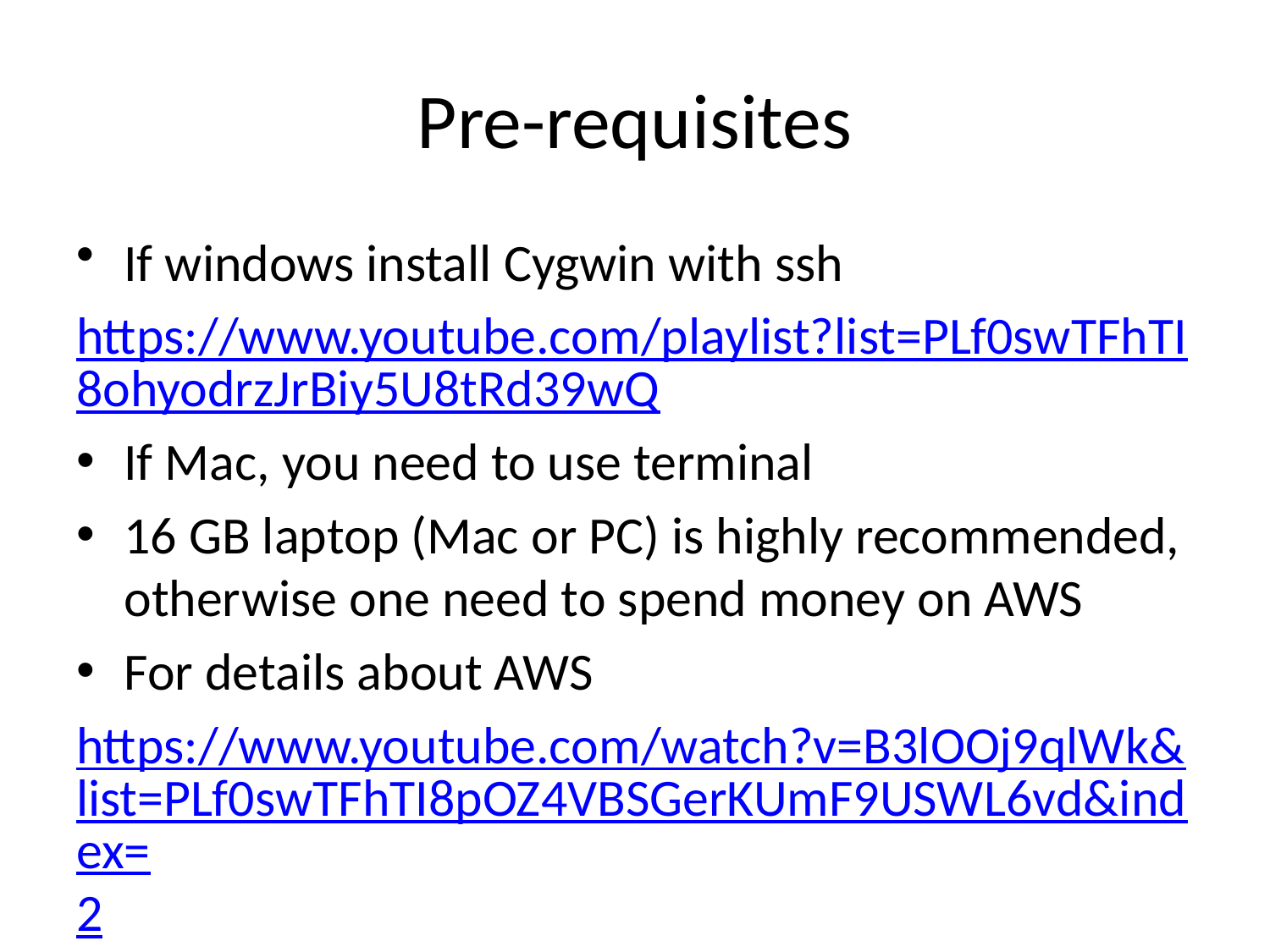

# Pre-requisites
If windows install Cygwin with ssh
https://www.youtube.com/playlist?list=PLf0swTFhTI8ohyodrzJrBiy5U8tRd39wQ
If Mac, you need to use terminal
16 GB laptop (Mac or PC) is highly recommended, otherwise one need to spend money on AWS
For details about AWS
https://www.youtube.com/watch?v=B3lOOj9qlWk&list=PLf0swTFhTI8pOZ4VBSGerKUmF9USWL6vd&index=2